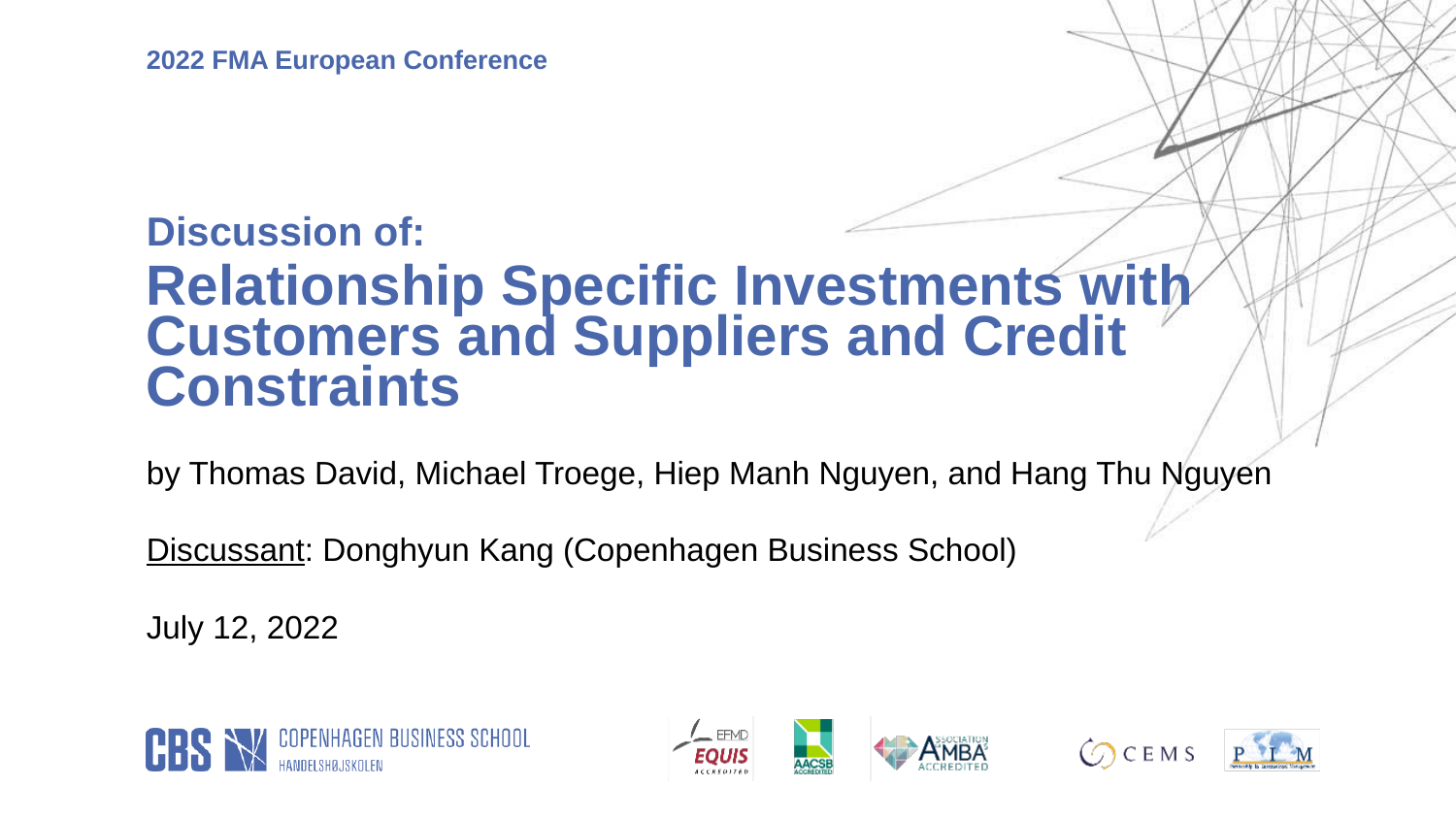

2022 FMA European Conference
Discussion of:
Relationship Specific Investments with Customers and Suppliers and Credit Constraints

by Thomas David, Michael Troege, Hiep Manh Nguyen, and Hang Thu Nguyen

Discussant: Donghyun Kang (Copenhagen Business School)

July 12, 2022